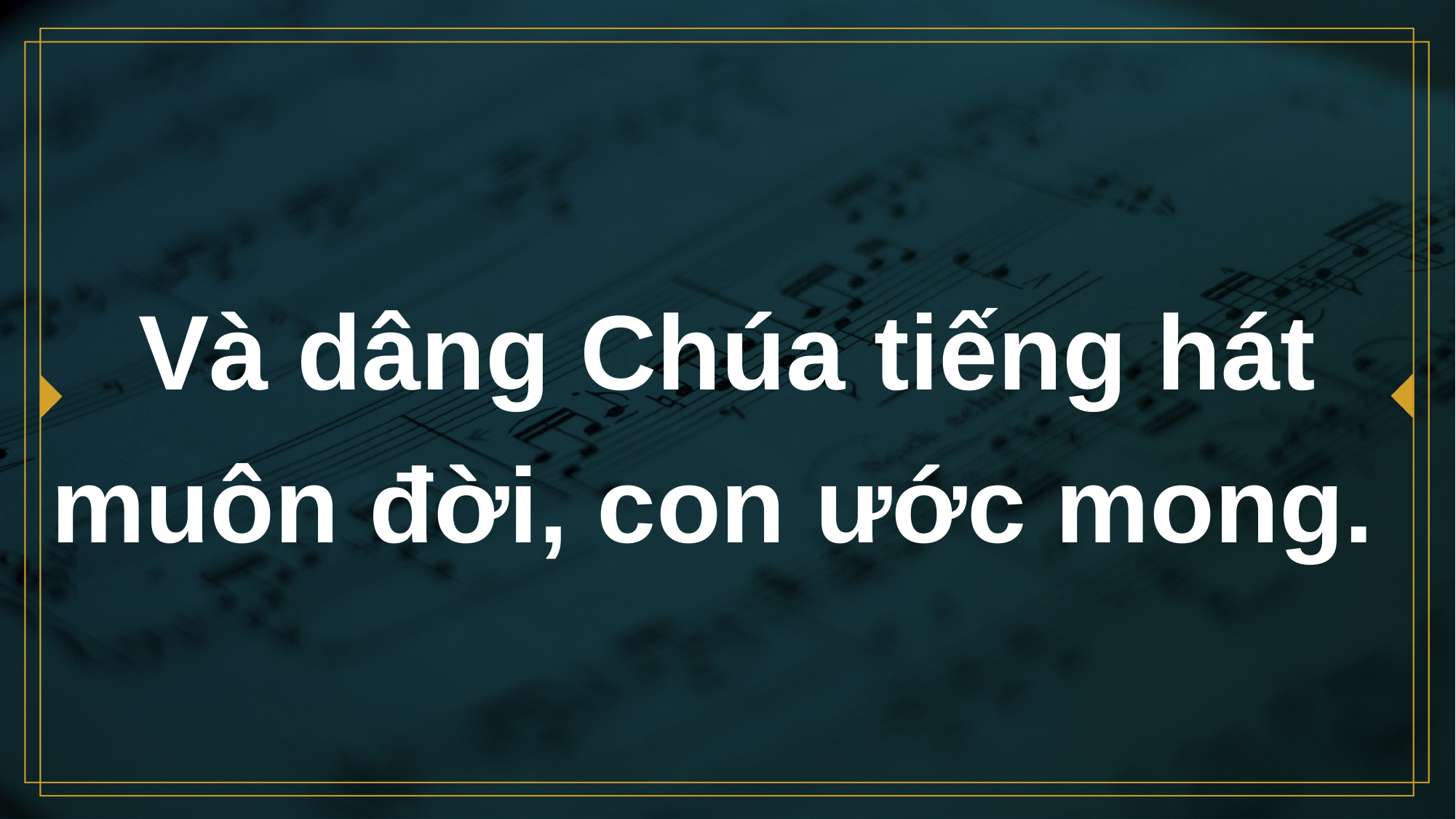

# Và dâng Chúa tiếng hát muôn đời, con ước mong.